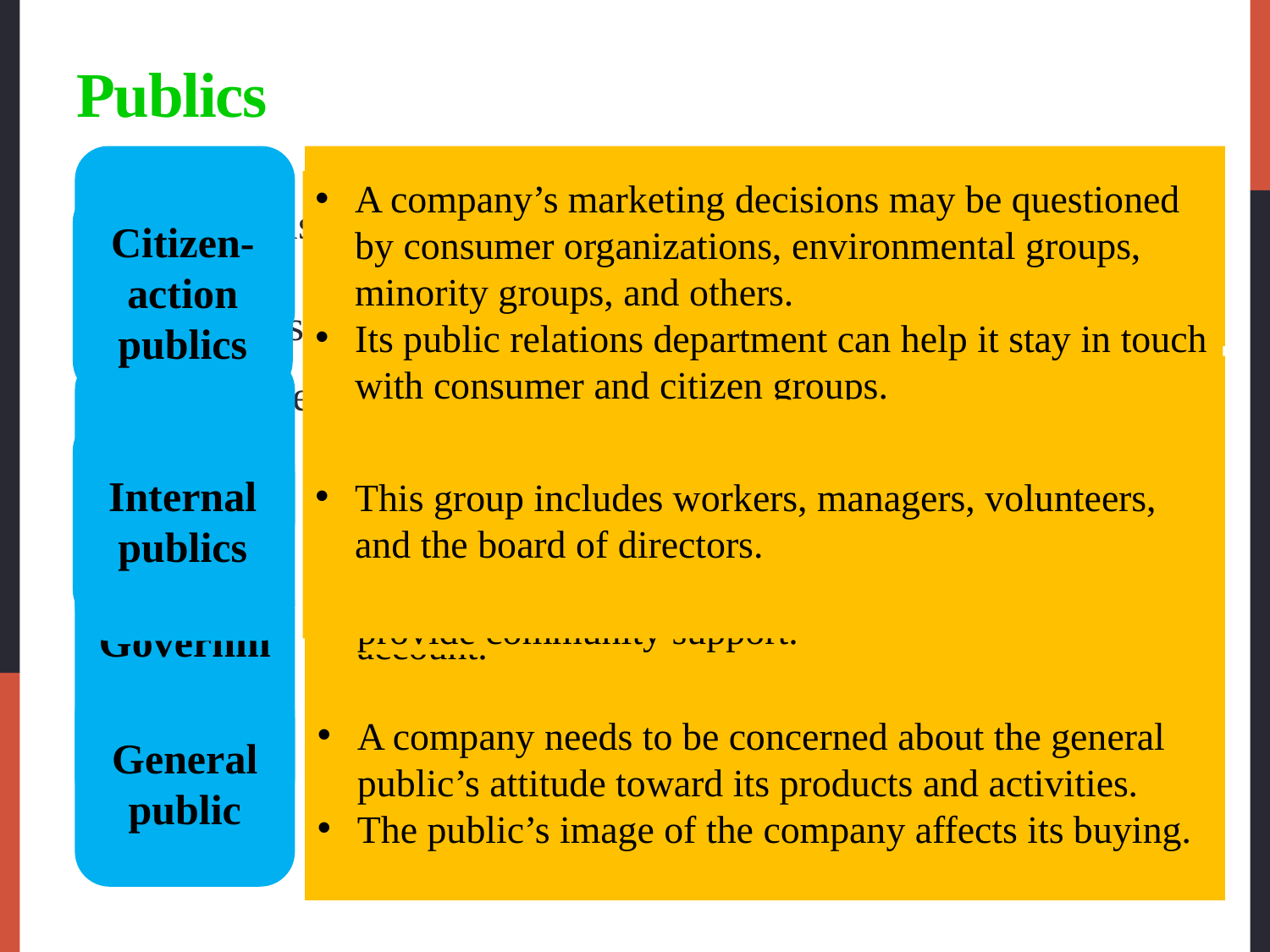

# Publics
Financial publics
Influences the company’s ability to obtain funds
Banks, investment analysts, and stockholders are the major financial publics.
A company’s marketing decisions may be questioned by consumer organizations, environmental groups, minority groups, and others.
Its public relations department can help it stay in touch with consumer and citizen groups.
Citizen-action publics
A public is any group that has an actual or potential interest in or impact on an organization’s ability to achieve its objectives.
We can identify seven types of publics:
Media publics
Carries news, features, and editorial opinion.
It includes newspapers, magazines, television stations, and blogs and other Internet media.
This group includes workers, managers, volunteers, and the board of directors.
Internal publics
This group includes neighborhood residents and community organizations.
Large companies usually create departments and programs that deal with local community issues and provide community support.
Local Publics
Government Publics
Management must take government developments into account.
Marketers must often consult the company’s lawyers on issues of product safety, truth in advertising, and other matters.
A company needs to be concerned about the general public’s attitude toward its products and activities.
The public’s image of the company affects its buying.
General public